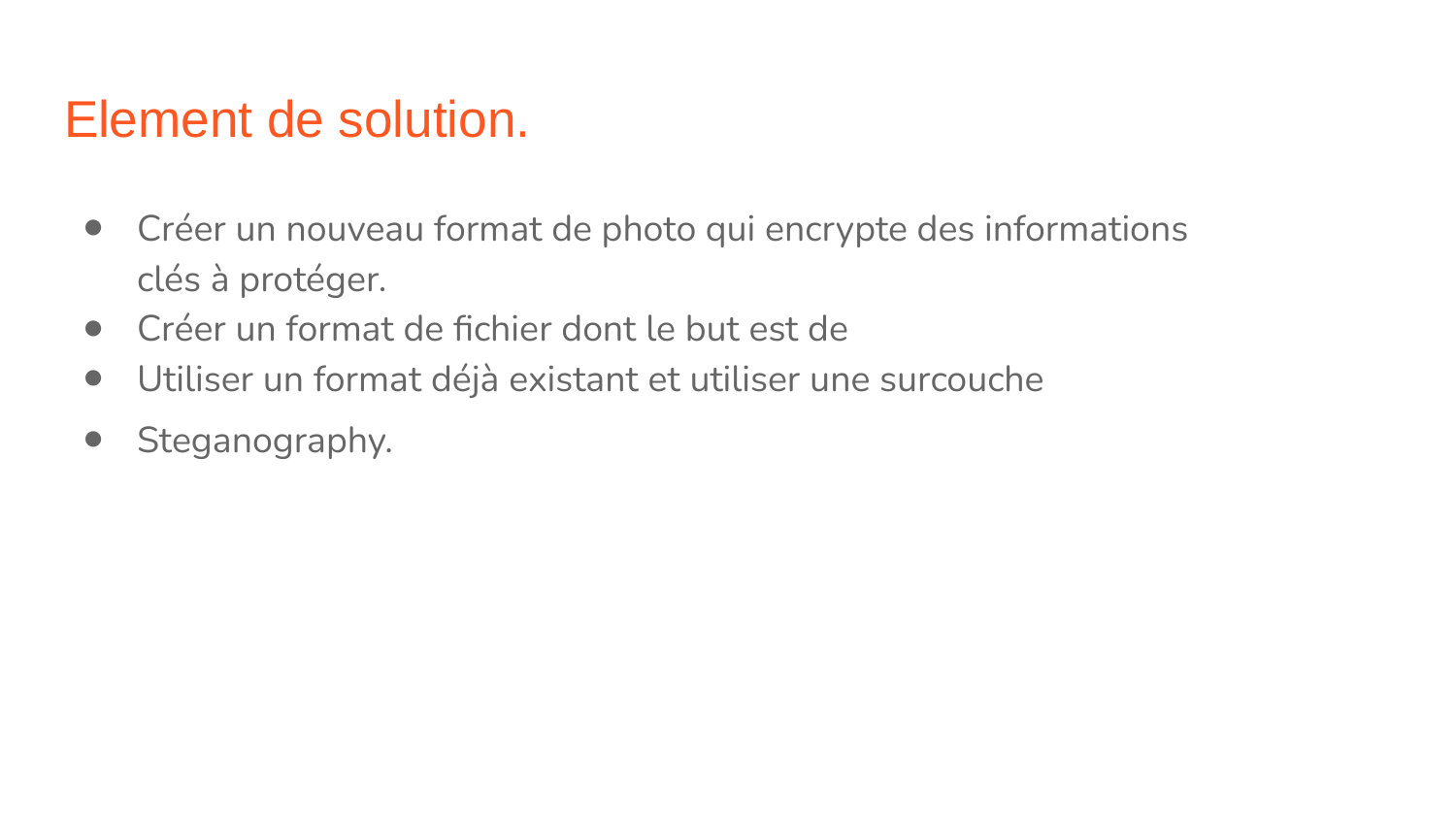

# Element de solution.
Créer un nouveau format de photo qui encrypte des informations clés à protéger.
Créer un format de fichier dont le but est de
Utiliser un format déjà existant et utiliser une surcouche
Steganography.